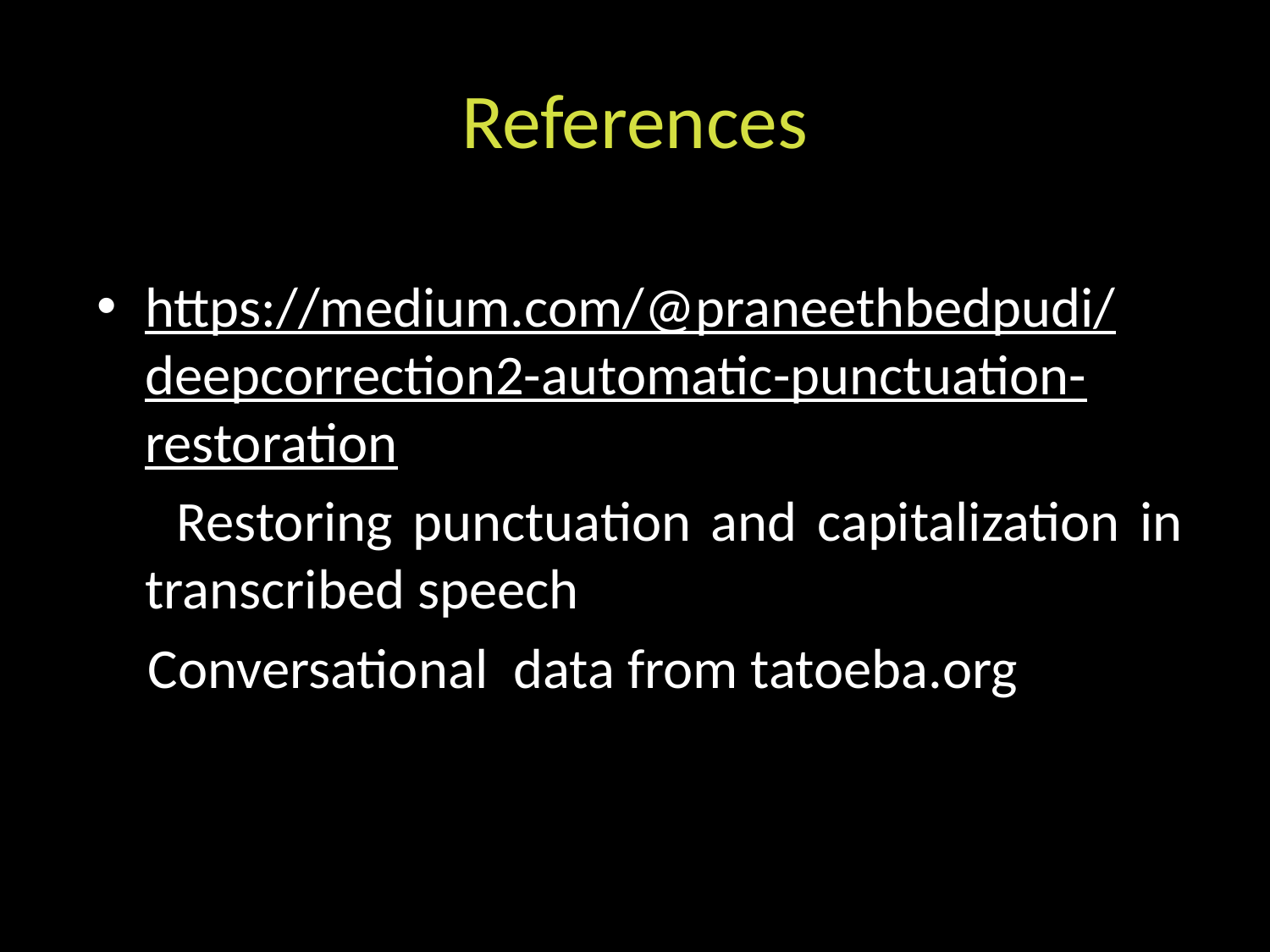

# References
https://medium.com/@praneethbedpudi/deepcorrection2-automatic-punctuation-restoration
    Restoring punctuation and capitalization in transcribed speech
    Conversational  data from tatoeba.org